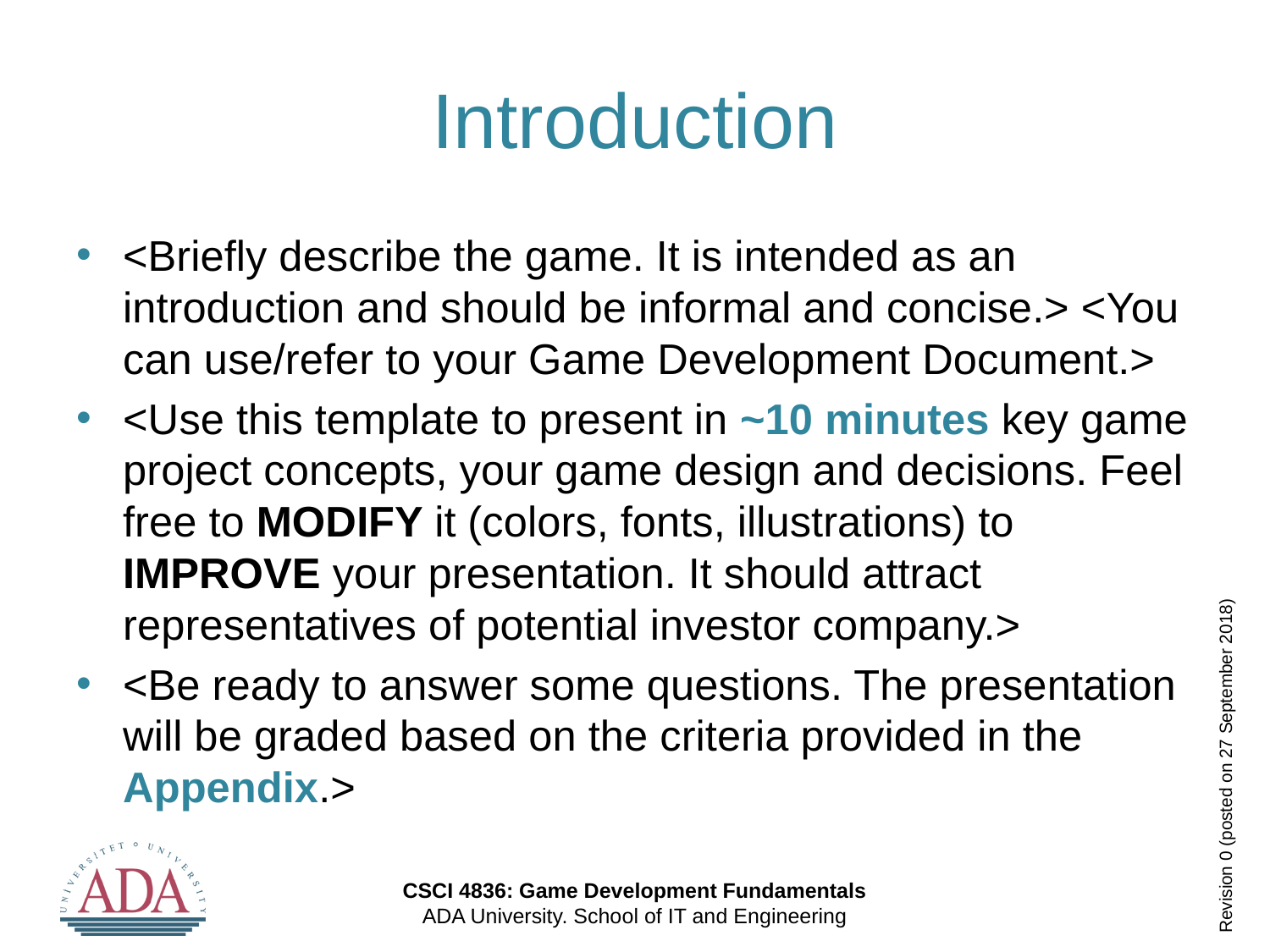

# Introduction
<Briefly describe the game. It is intended as an introduction and should be informal and concise.> <You can use/refer to your Game Development Document.>
<Use this template to present in ~10 minutes key game project concepts, your game design and decisions. Feel free to MODIFY it (colors, fonts, illustrations) to IMPROVE your presentation. It should attract representatives of potential investor company.>
<Be ready to answer some questions. The presentation will be graded based on the criteria provided in the Appendix.>